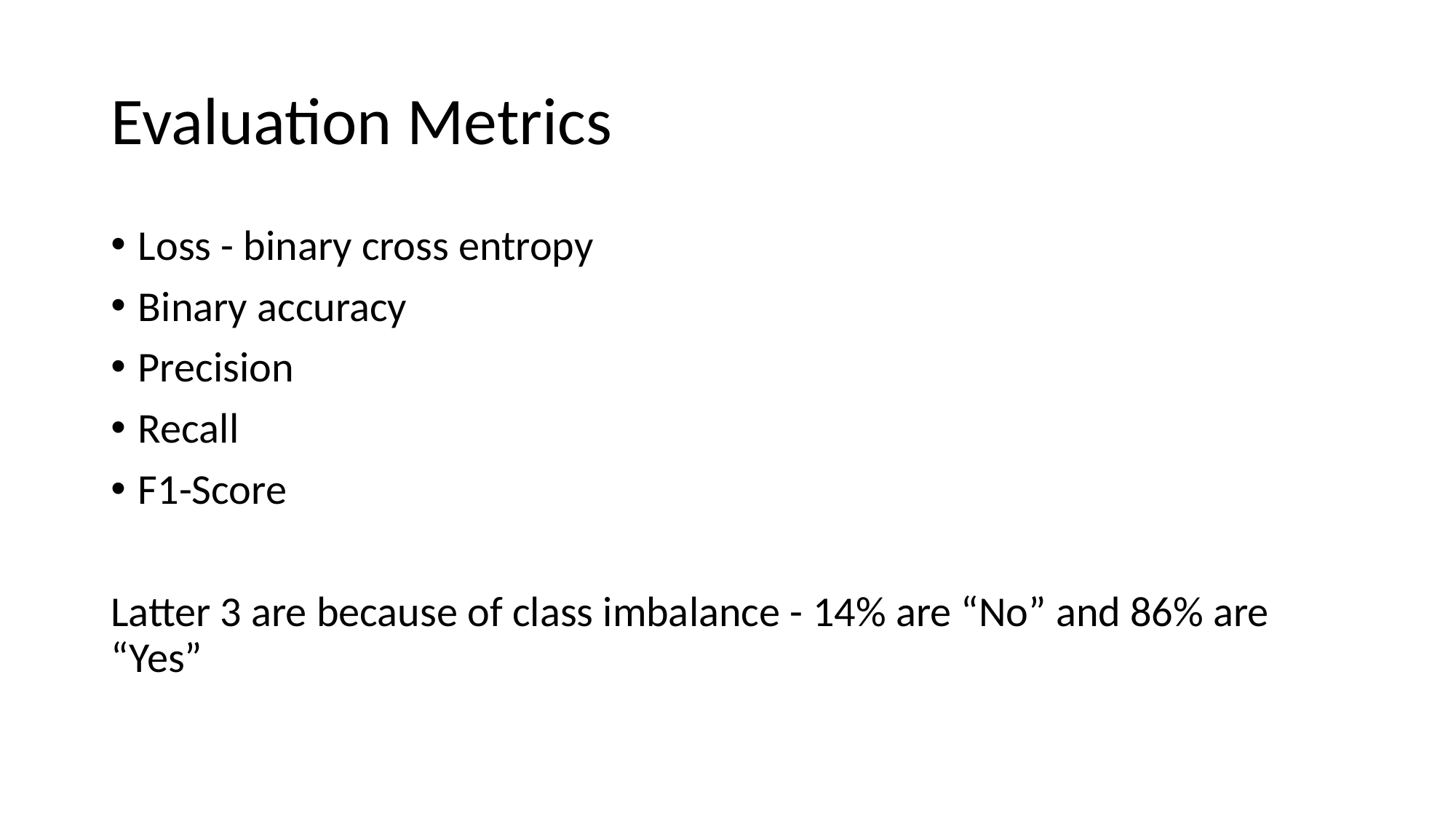

# Evaluation Metrics
Loss - binary cross entropy
Binary accuracy
Precision
Recall
F1-Score

Latter 3 are because of class imbalance - 14% are “No” and 86% are “Yes”